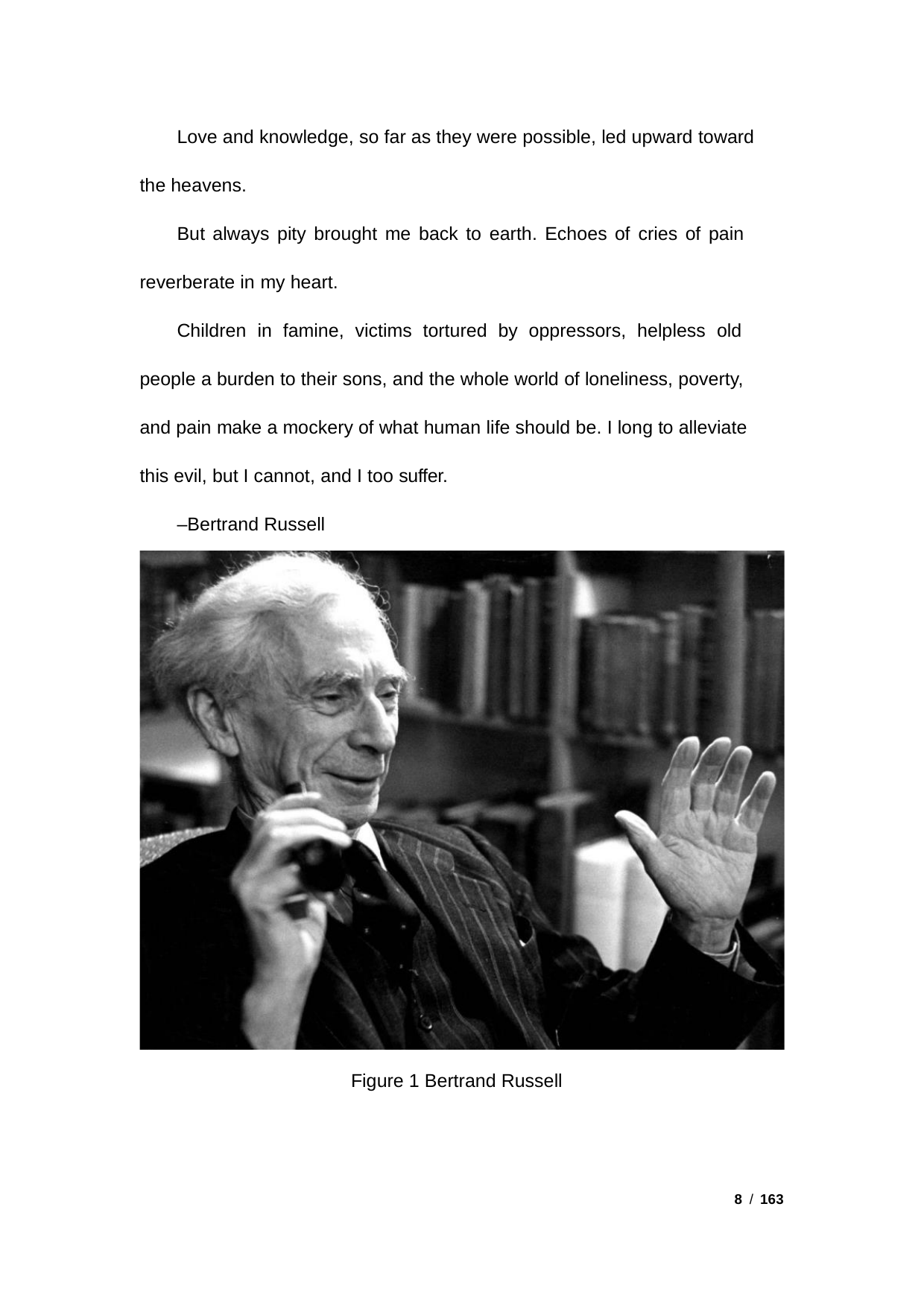

Love and knowledge, so far as they were possible, led upward toward
the heavens.
But always pity brought me back to earth. Echoes of cries of pain
reverberate in my heart.
Children in famine, victims tortured by oppressors, helpless old
people a burden to their sons, and the whole world of loneliness, poverty,
and pain make a mockery of what human life should be. I long to alleviate
this evil, but I cannot, and I too suffer.
–Bertrand Russell

Figure 1 Bertrand Russell
8 / 163